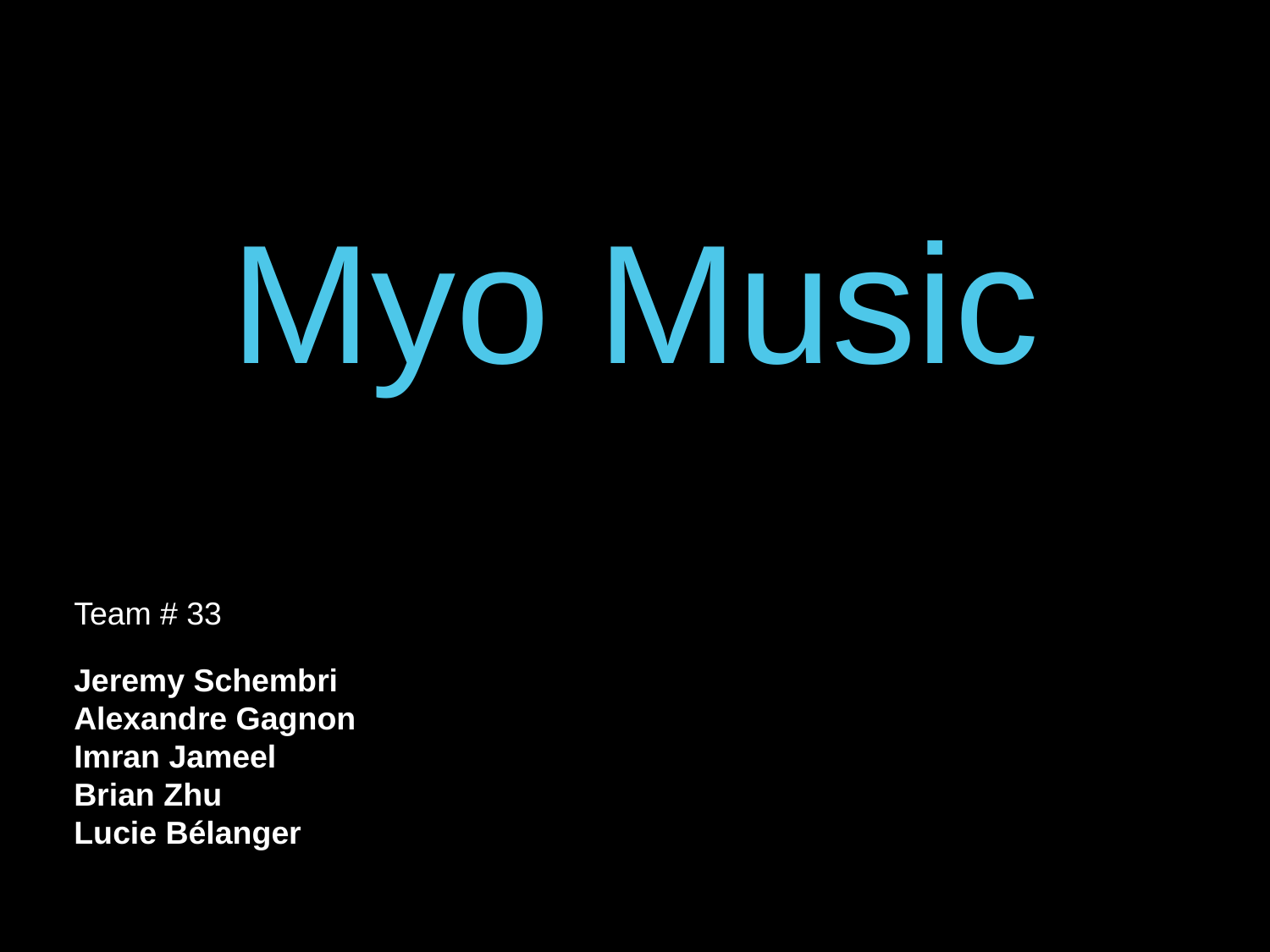

# Myo Music
Team # 33
Jeremy Schembri
Alexandre Gagnon
Imran Jameel
Brian Zhu
Lucie Bélanger